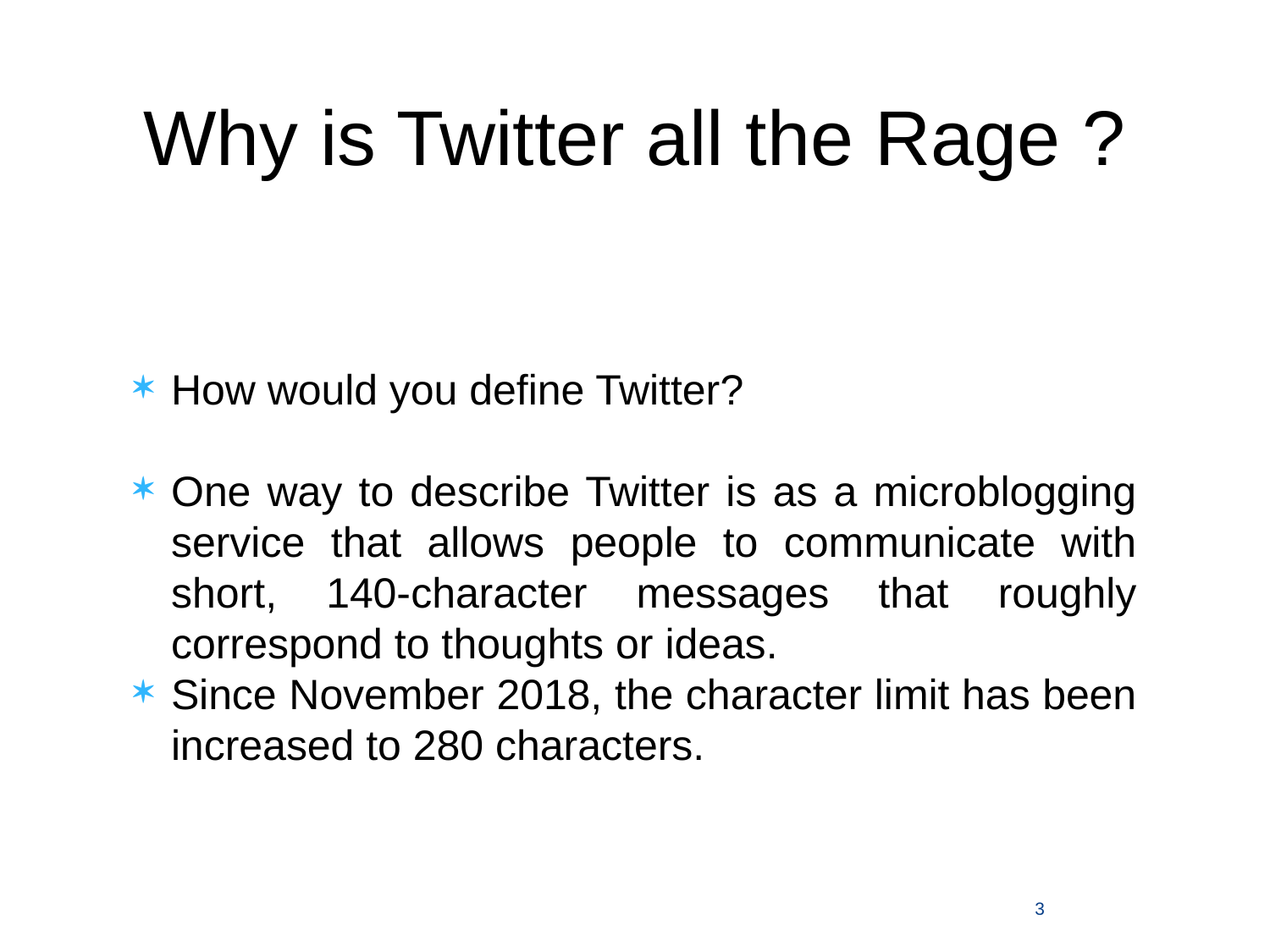

Why is Twitter all the Rage ?
How would you define Twitter?

One way to describe Twitter is as a microblogging service that allows people to communicate with short, 140-character messages that roughly correspond to thoughts or ideas.
Since November 2018, the character limit has been increased to 280 characters.
3